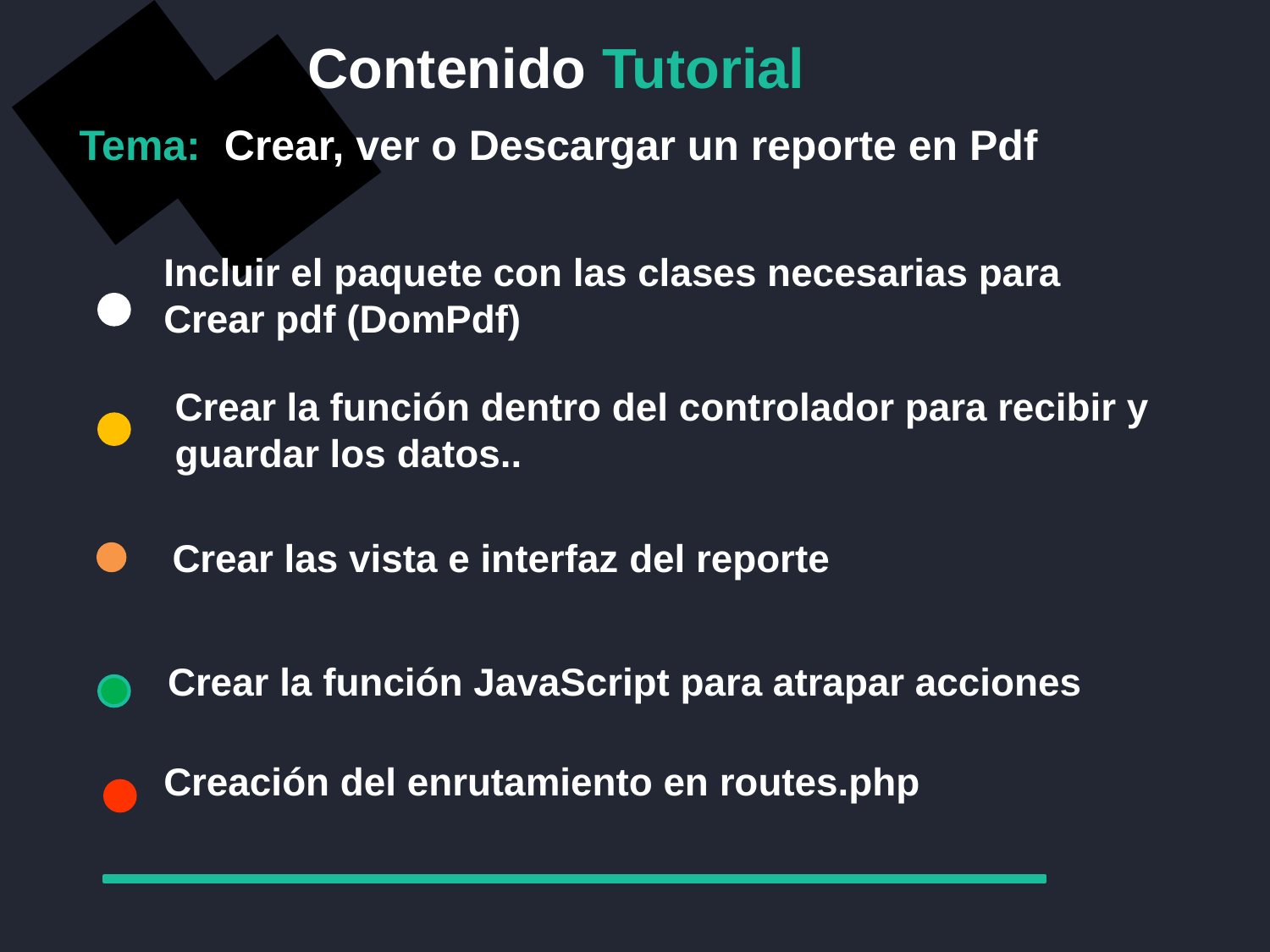

Contenido Tutorial

Tema:  Crear, ver o Descargar un reporte en Pdf
Incluir el paquete con las clases necesarias para
Crear pdf (DomPdf)

Crear la función dentro del controlador para recibir y guardar los datos..

Crear las vista e interfaz del reporte

Crear la función JavaScript para atrapar acciones

Creación del enrutamiento en routes.php